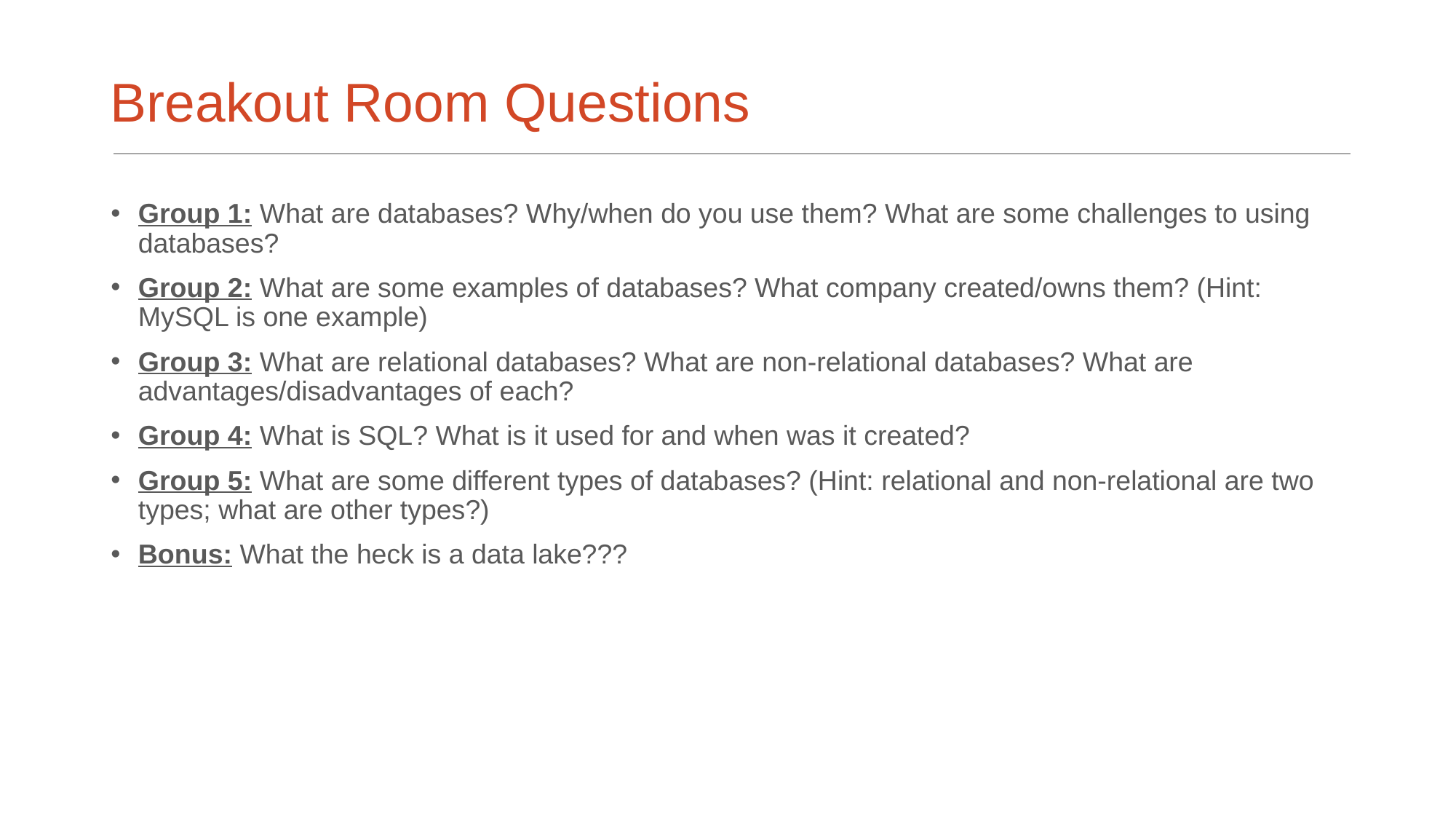

# Breakout Room Questions
Group 1: What are databases? Why/when do you use them? What are some challenges to using databases?
Group 2: What are some examples of databases? What company created/owns them? (Hint: MySQL is one example)
Group 3: What are relational databases? What are non-relational databases? What are advantages/disadvantages of each?
Group 4: What is SQL? What is it used for and when was it created?
Group 5: What are some different types of databases? (Hint: relational and non-relational are two types; what are other types?)
Bonus: What the heck is a data lake???